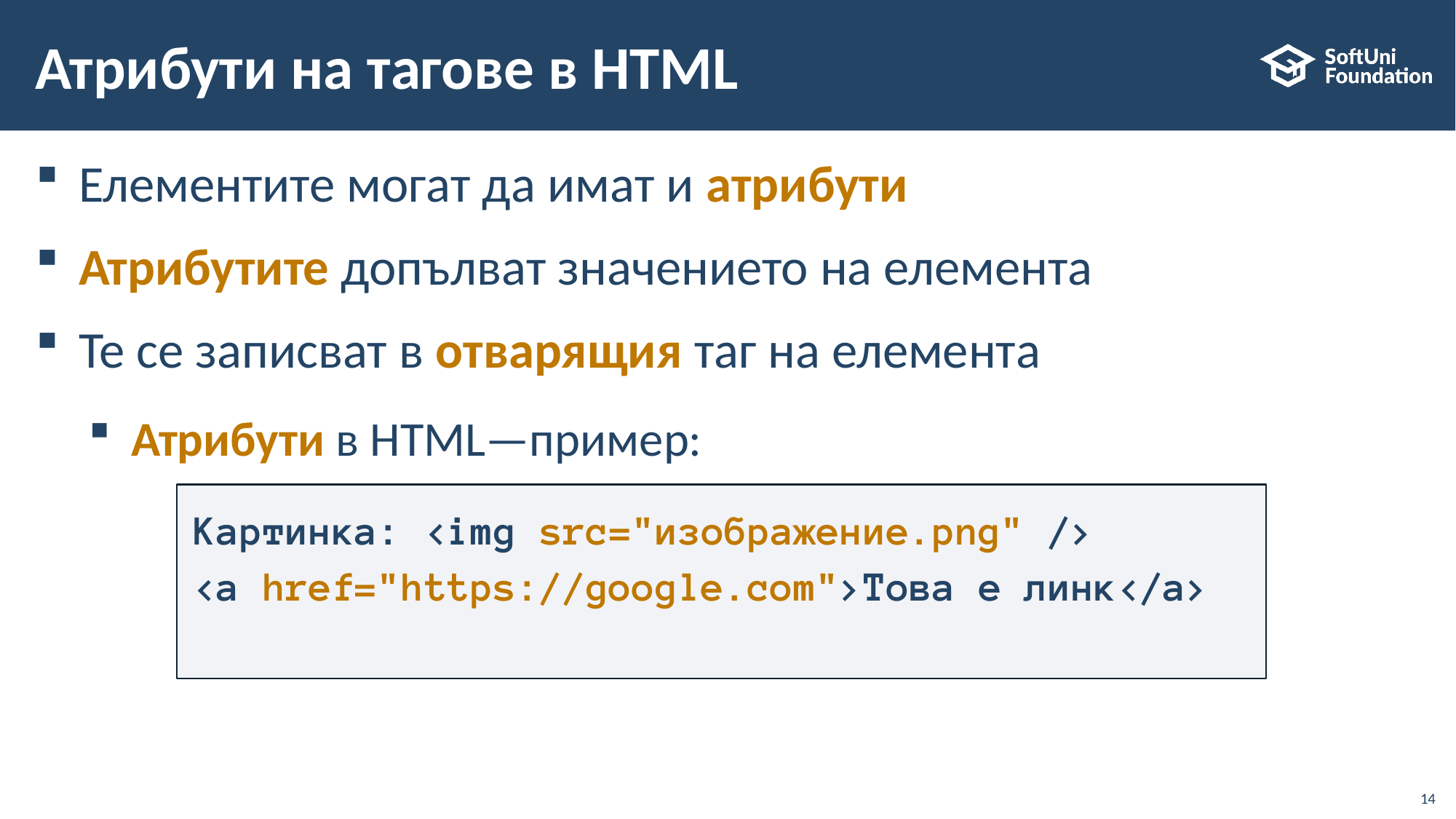

Атрибути на тагове в HTML
# Елементите могат да имат и атрибути
Атрибутите допълват значението на елемента
Те се записват в отварящия таг на елемента
Атрибути в HTML—пример:
Картинка: <img src="изображение.png" />
<a href="https://google.com">Това е линк</a>

14